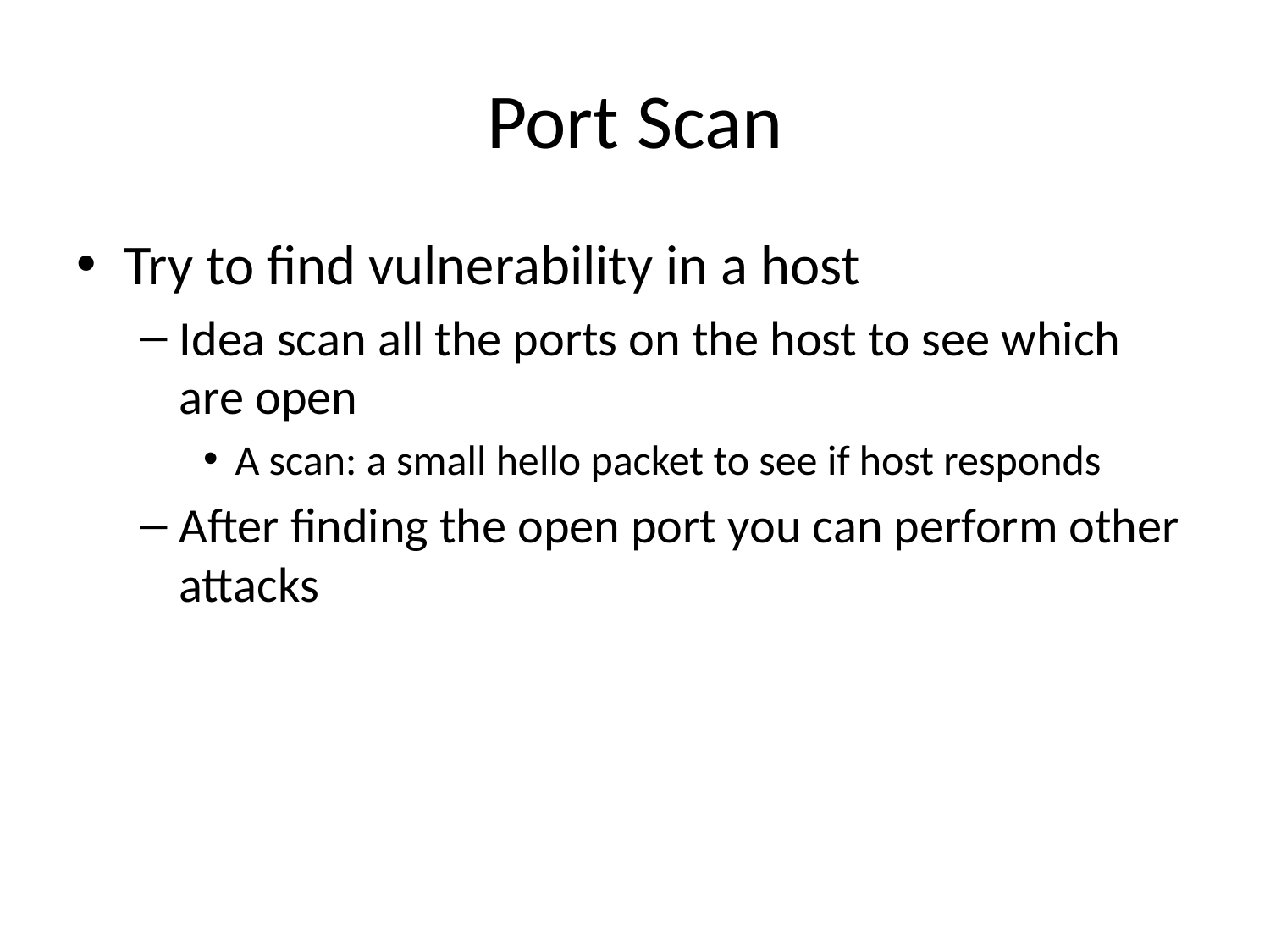

# Port Scan
Try to find vulnerability in a host
Idea scan all the ports on the host to see which are open
A scan: a small hello packet to see if host responds
After finding the open port you can perform other  attacks